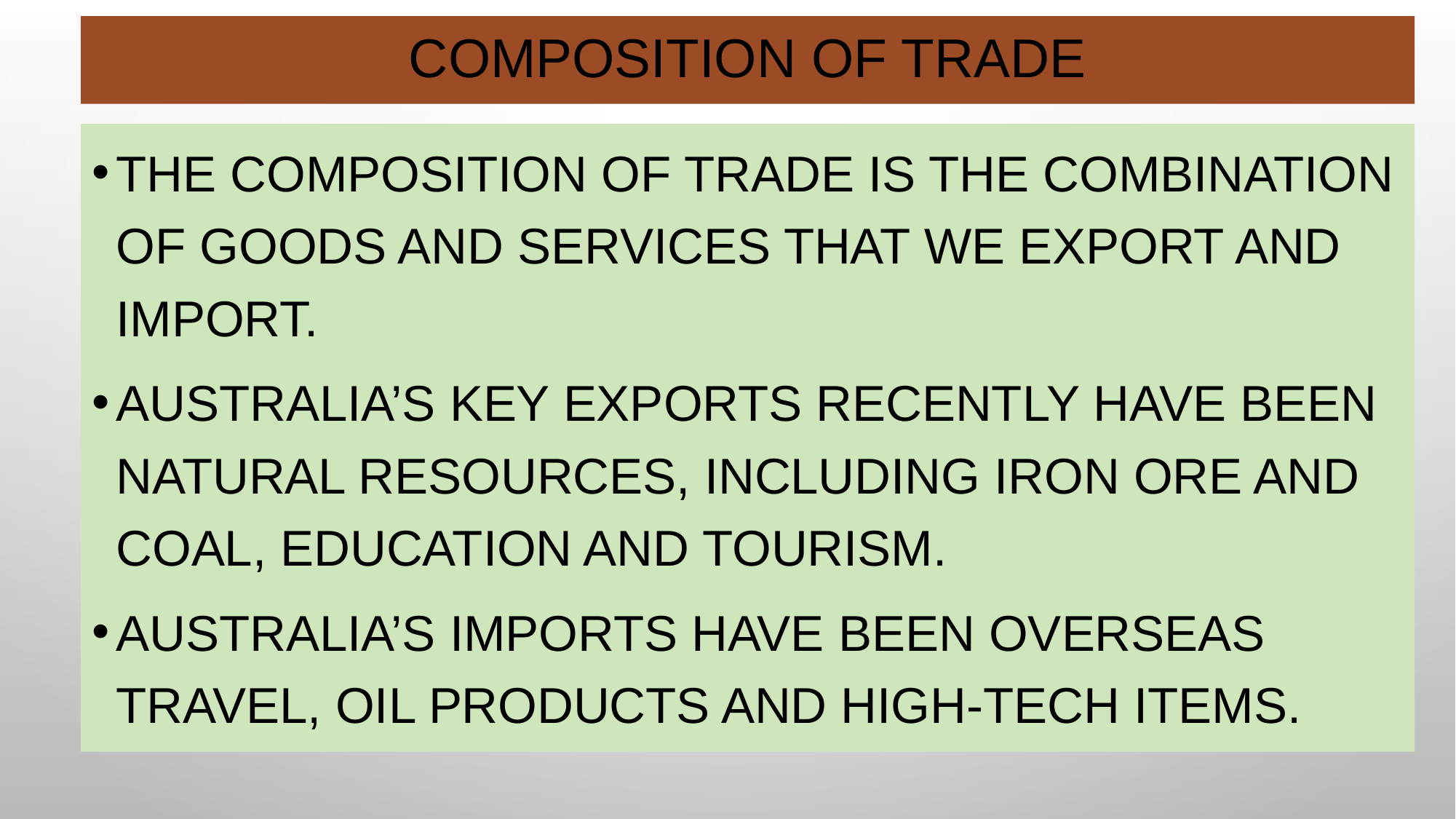

# Composition of Trade
The composition of trade is the combination of goods and services that we export and import.
Australia’s key exports recently have been natural resources, including iron ore and coal, education and tourism.
Australia’s imports have been overseas travel, oil products and high-tech items.